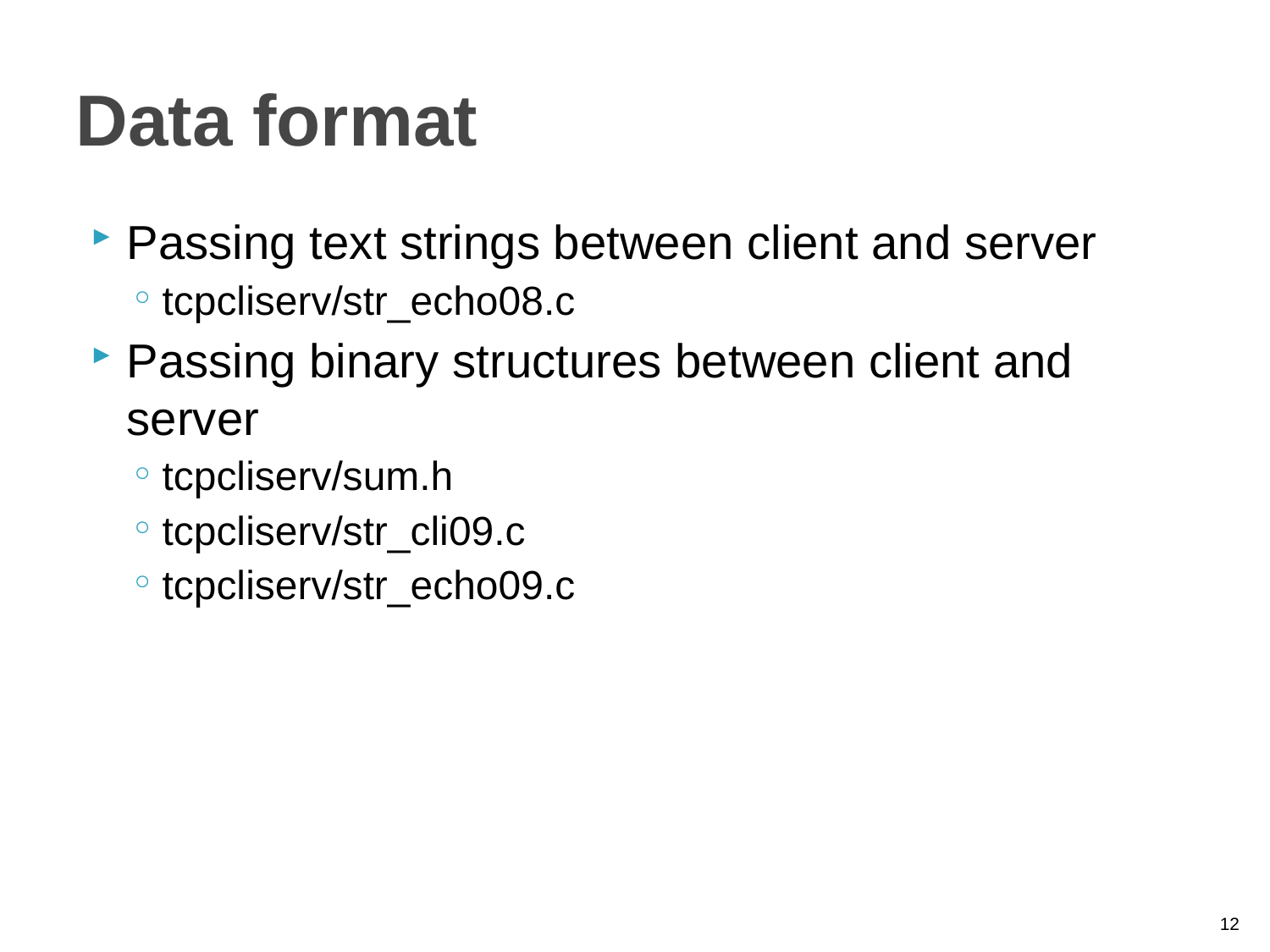

# Data format
Passing text strings between client and server
tcpcliserv/str_echo08.c
Passing binary structures between client and server
tcpcliserv/sum.h
tcpcliserv/str_cli09.c
tcpcliserv/str_echo09.c
12